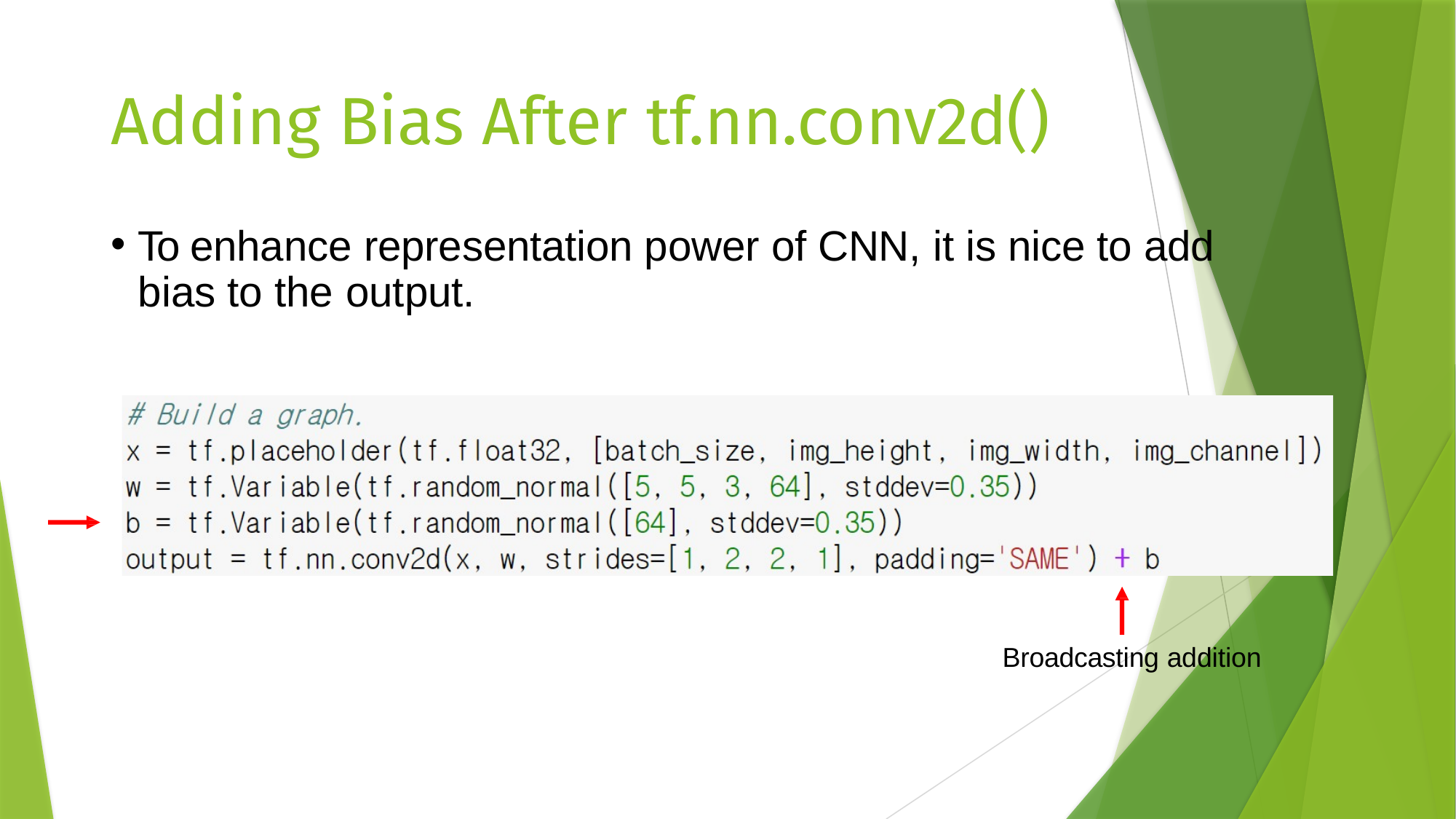

# Adding Bias After tf.nn.conv2d()
To enhance representation power of CNN, it is nice to add  bias to the output.

Broadcasting addition